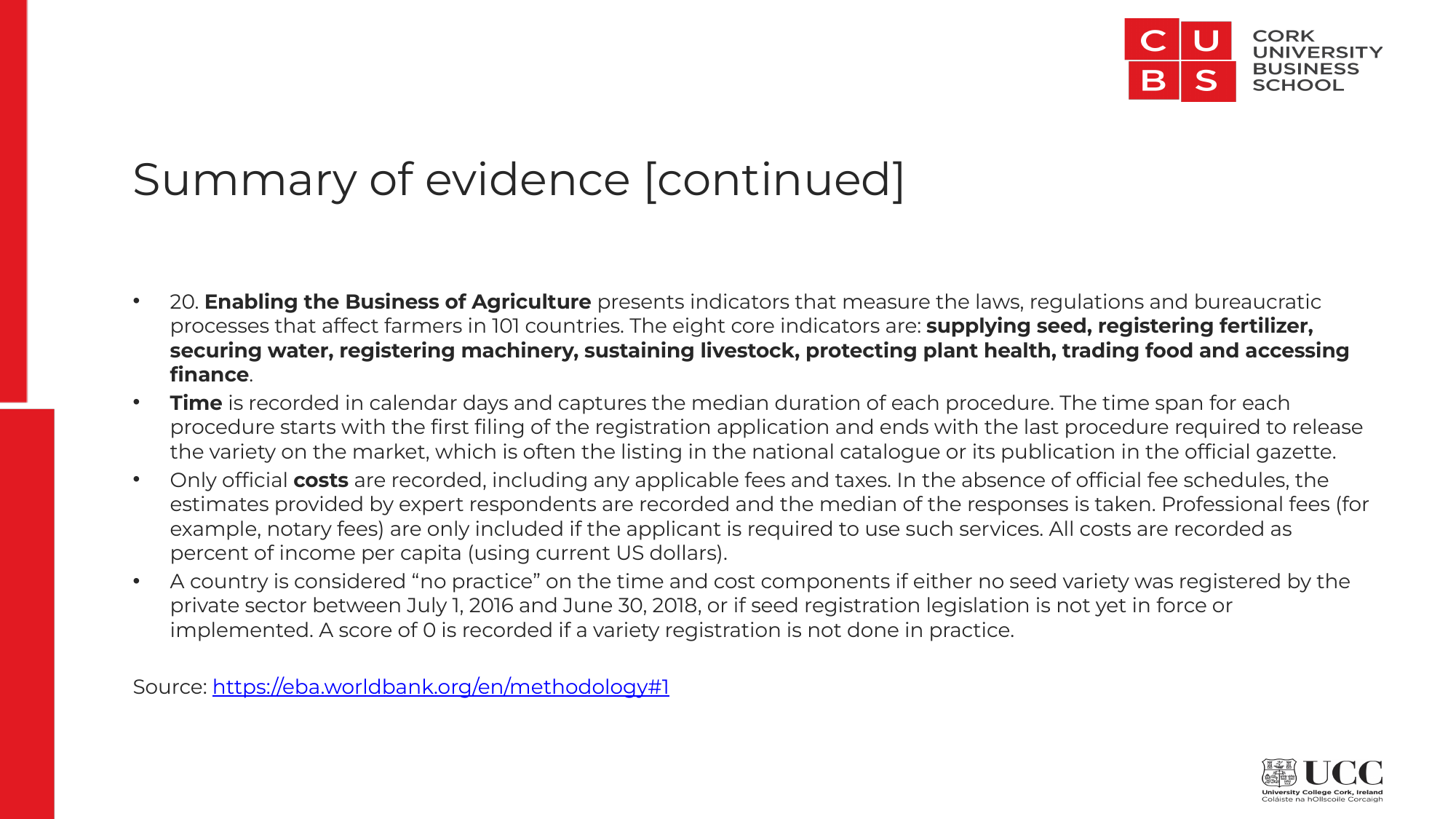

# Summary of evidence [continued]
20. Enabling the Business of Agriculture presents indicators that measure the laws, regulations and bureaucratic processes that affect farmers in 101 countries. The eight core indicators are: supplying seed, registering fertilizer, securing water, registering machinery, sustaining livestock, protecting plant health, trading food and accessing finance.
Time is recorded in calendar days and captures the median duration of each procedure. The time span for each procedure starts with the first filing of the registration application and ends with the last procedure required to release the variety on the market, which is often the listing in the national catalogue or its publication in the official gazette.
Only official costs are recorded, including any applicable fees and taxes. In the absence of official fee schedules, the estimates provided by expert respondents are recorded and the median of the responses is taken. Professional fees (for example, notary fees) are only included if the applicant is required to use such services. All costs are recorded as percent of income per capita (using current US dollars).
A country is considered “no practice” on the time and cost components if either no seed variety was registered by the private sector between July 1, 2016 and June 30, 2018, or if seed registration legislation is not yet in force or implemented. A score of 0 is recorded if a variety registration is not done in practice.

Source: https://eba.worldbank.org/en/methodology#1